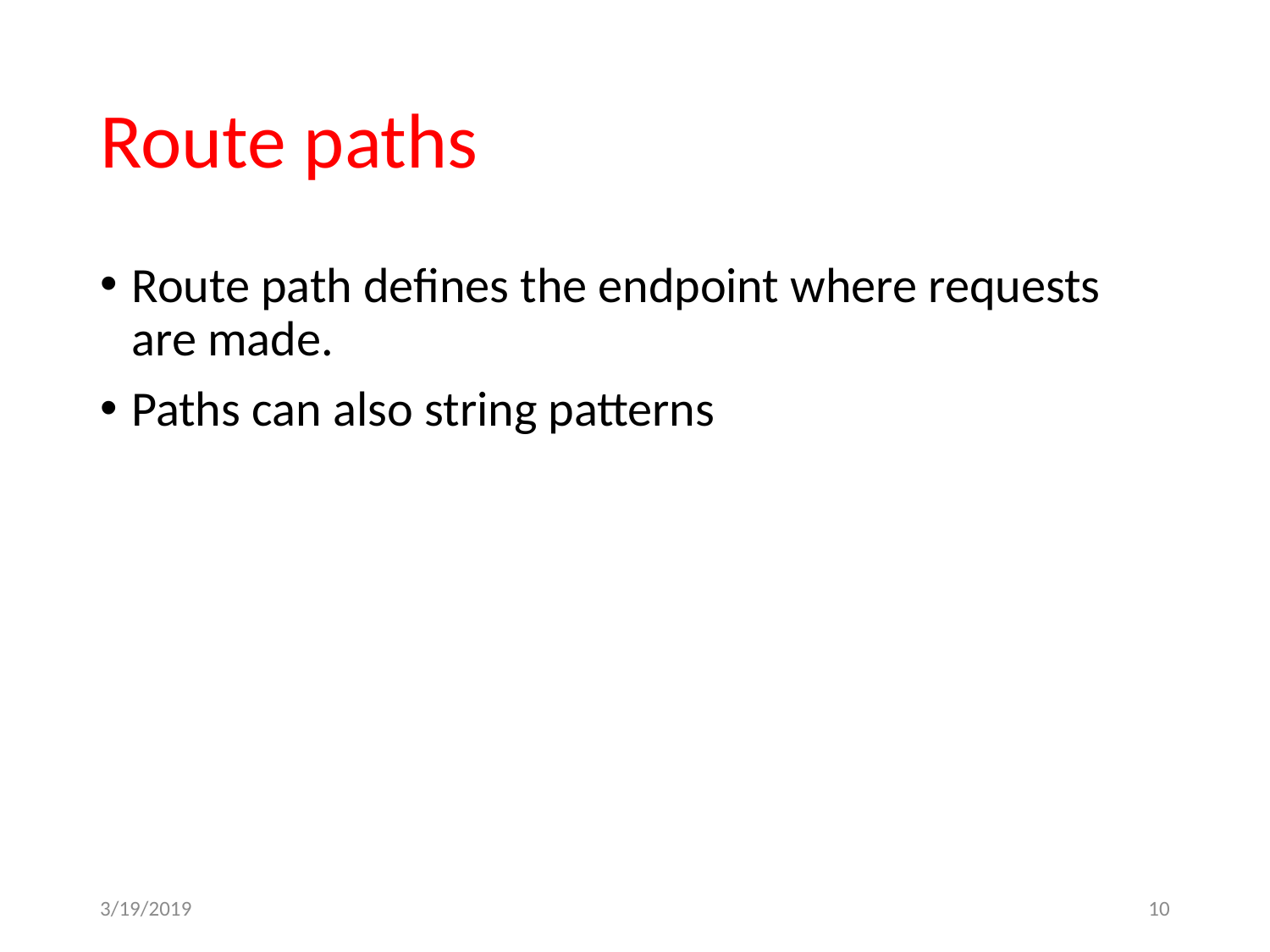

# Route paths
Route path defines the endpoint where requests are made.
Paths can also string patterns
3/19/2019

10